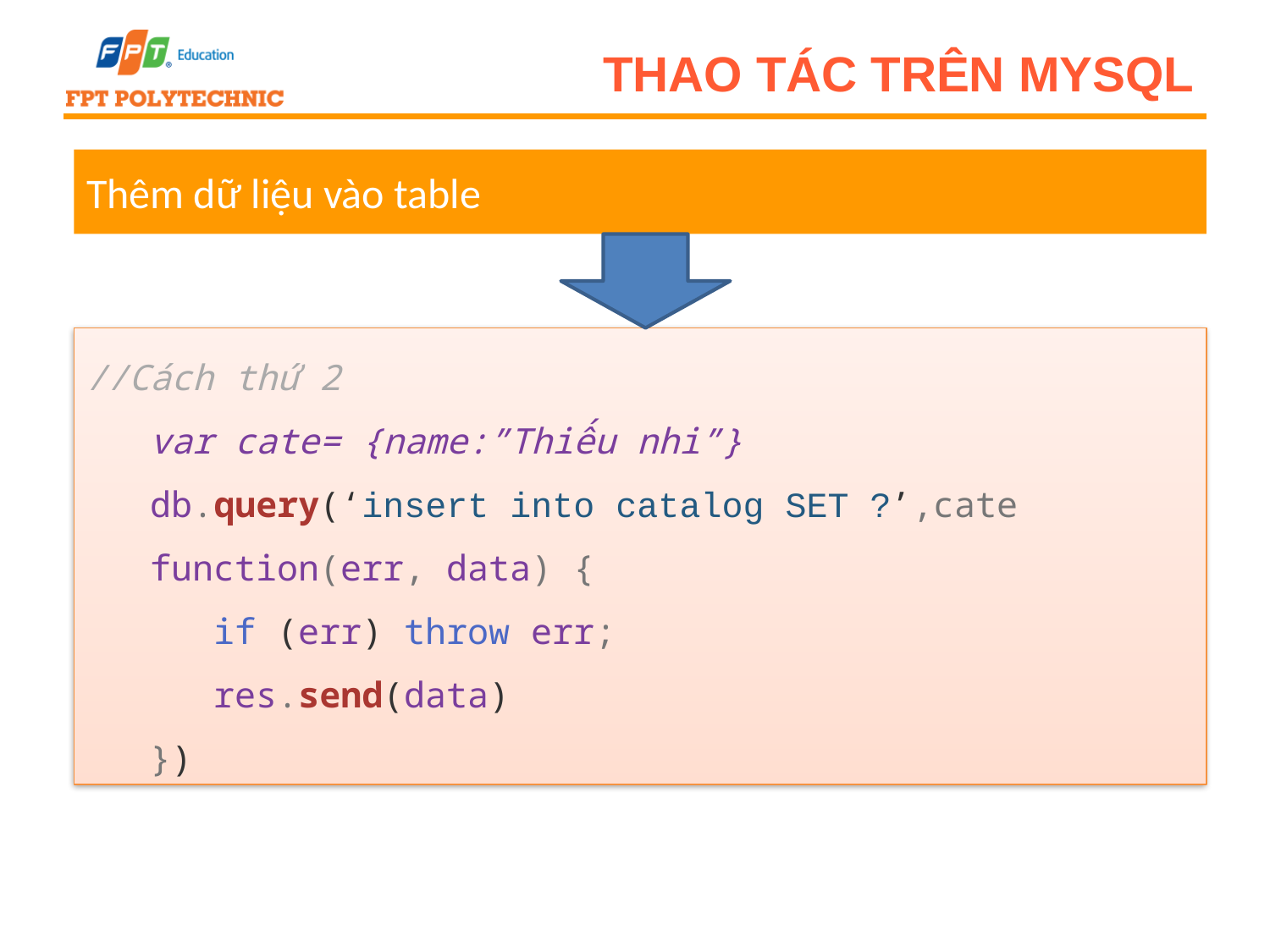

# Thao tác trên mysql
Thêm dữ liệu vào table

//Cách thứ 2
   var cate= {name:”Thiếu nhi”}
db.query(‘insert into catalog SET ?’,cate function(err, data) {
if (err) throw err;
res.send(data)
})